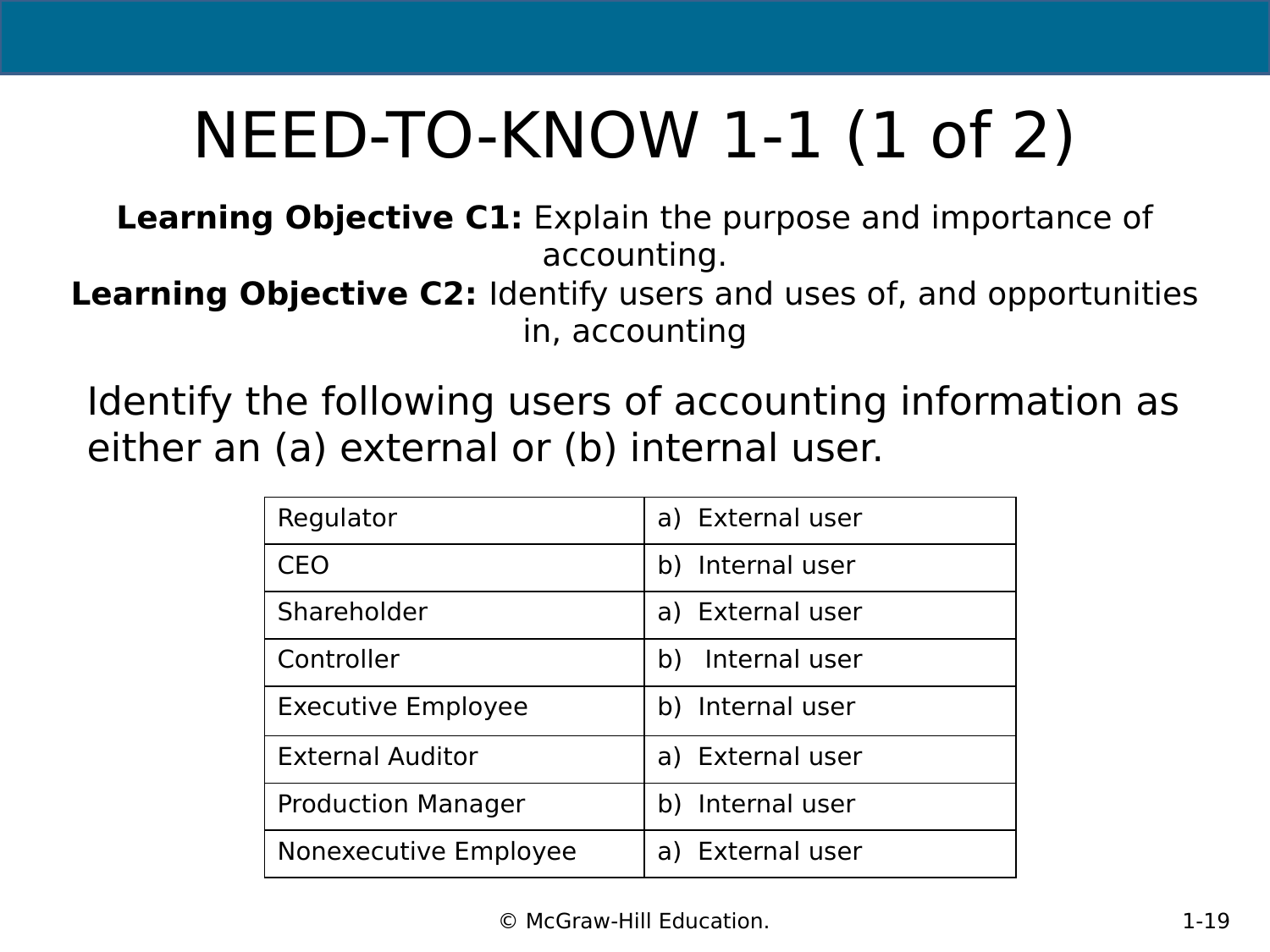

# NEED-TO-KNOW 1-1 (1 of 2)
Learning Objective C1: Explain the purpose and importance of accounting.
Learning Objective C2: Identify users and uses of, and opportunities in, accounting
Identify the following users of accounting information as either an (a) external or (b) internal user.
| Regulator | a) External user |
| --- | --- |
| CEO | b) Internal user |
| Shareholder | a) External user |
| Controller | Internal user |
| Executive Employee | b) Internal user |
| External Auditor | a) External user |
| Production Manager | b) Internal user |
| Nonexecutive Employee | a) External user |